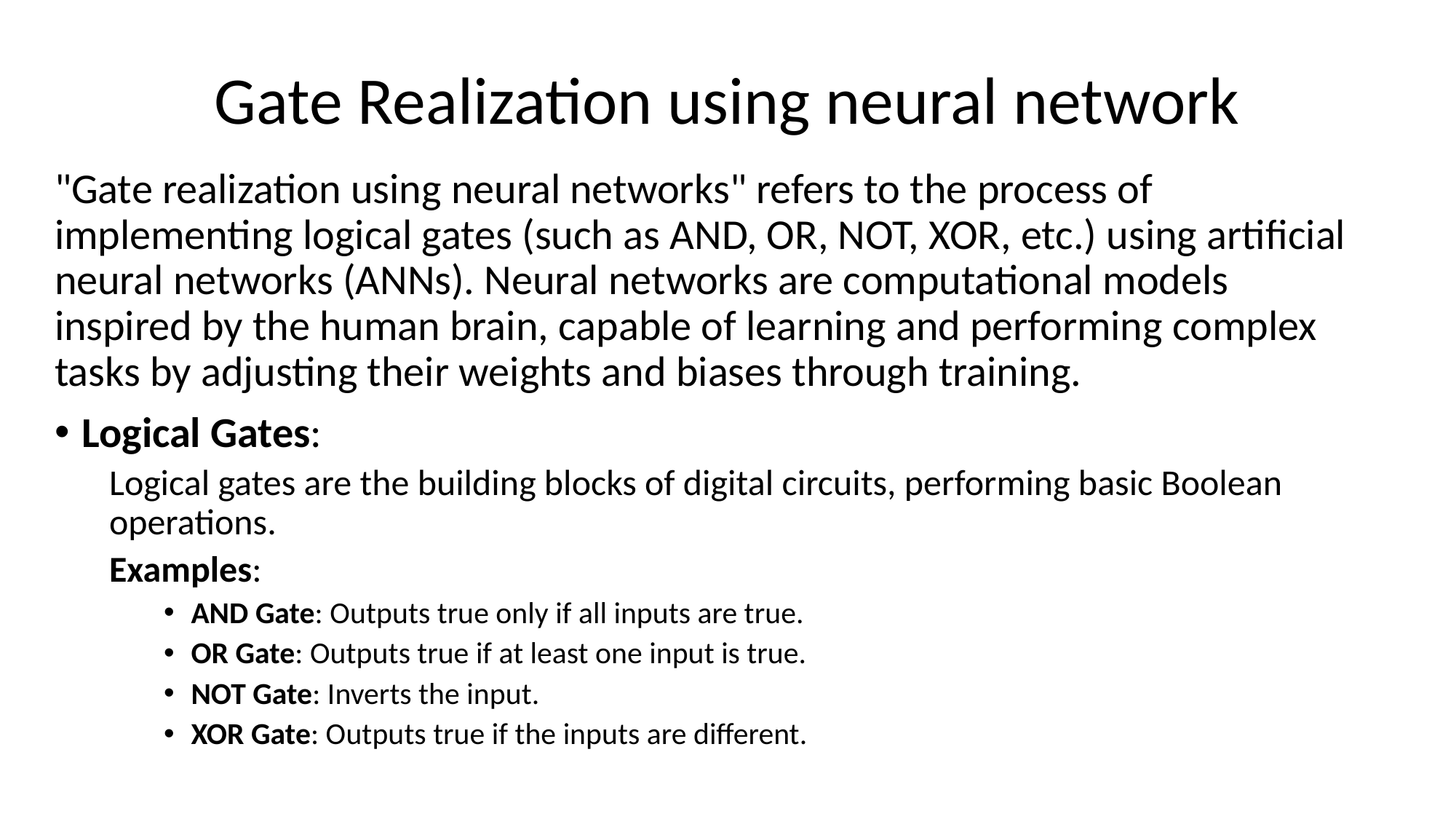

# Gate Realization using neural network
"Gate realization using neural networks" refers to the process of implementing logical gates (such as AND, OR, NOT, XOR, etc.) using artificial neural networks (ANNs). Neural networks are computational models inspired by the human brain, capable of learning and performing complex tasks by adjusting their weights and biases through training.
Logical Gates:
Logical gates are the building blocks of digital circuits, performing basic Boolean operations.
Examples:
AND Gate: Outputs true only if all inputs are true.
OR Gate: Outputs true if at least one input is true.
NOT Gate: Inverts the input.
XOR Gate: Outputs true if the inputs are different.